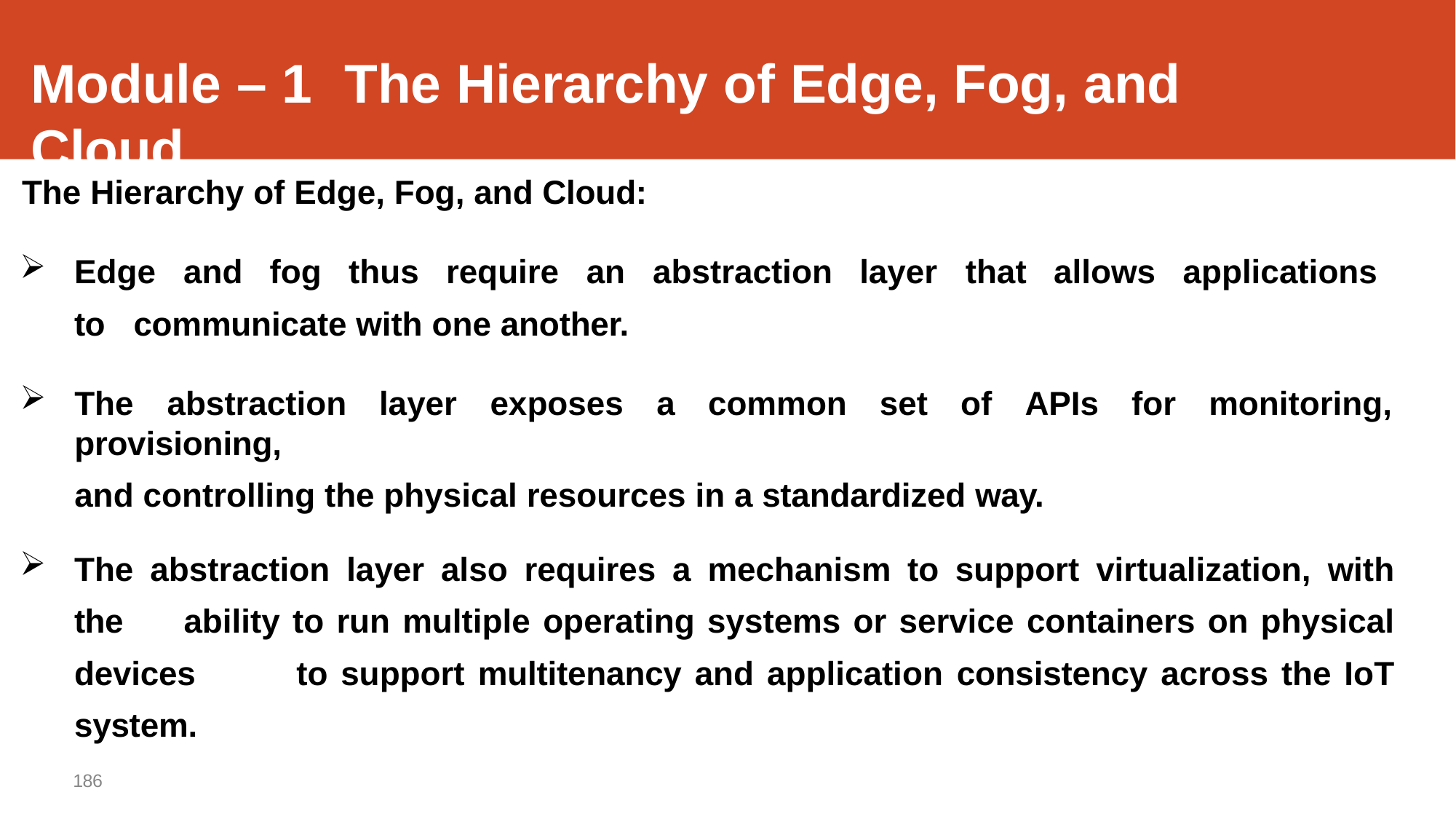

# Module – 1	The Hierarchy of Edge, Fog, and Cloud
The Hierarchy of Edge, Fog, and Cloud:
Edge  and  fog  thus  require  an  abstraction  layer  that  allows  applications  to 	communicate with one another.
The abstraction layer exposes a common set of APIs for monitoring, provisioning,
and controlling the physical resources in a standardized way.
The abstraction layer also requires a mechanism to support virtualization, with the 	ability to run multiple operating systems or service containers on physical devices 	to support multitenancy and application consistency across the IoT system.
186